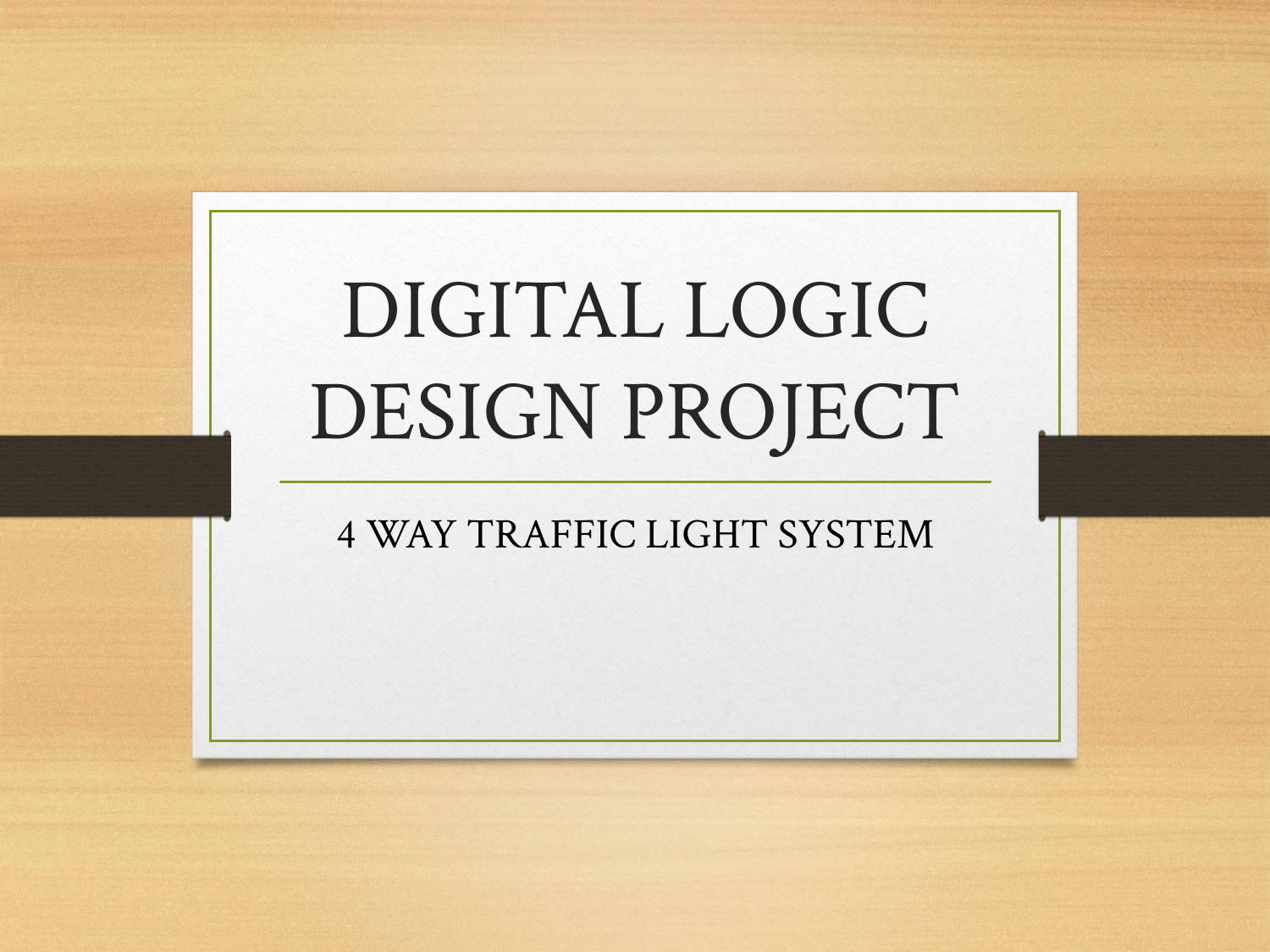

# DIGITAL LOGIC DESIGN PROJECT
4 WAY TRAFFIC LIGHT SYSTEM